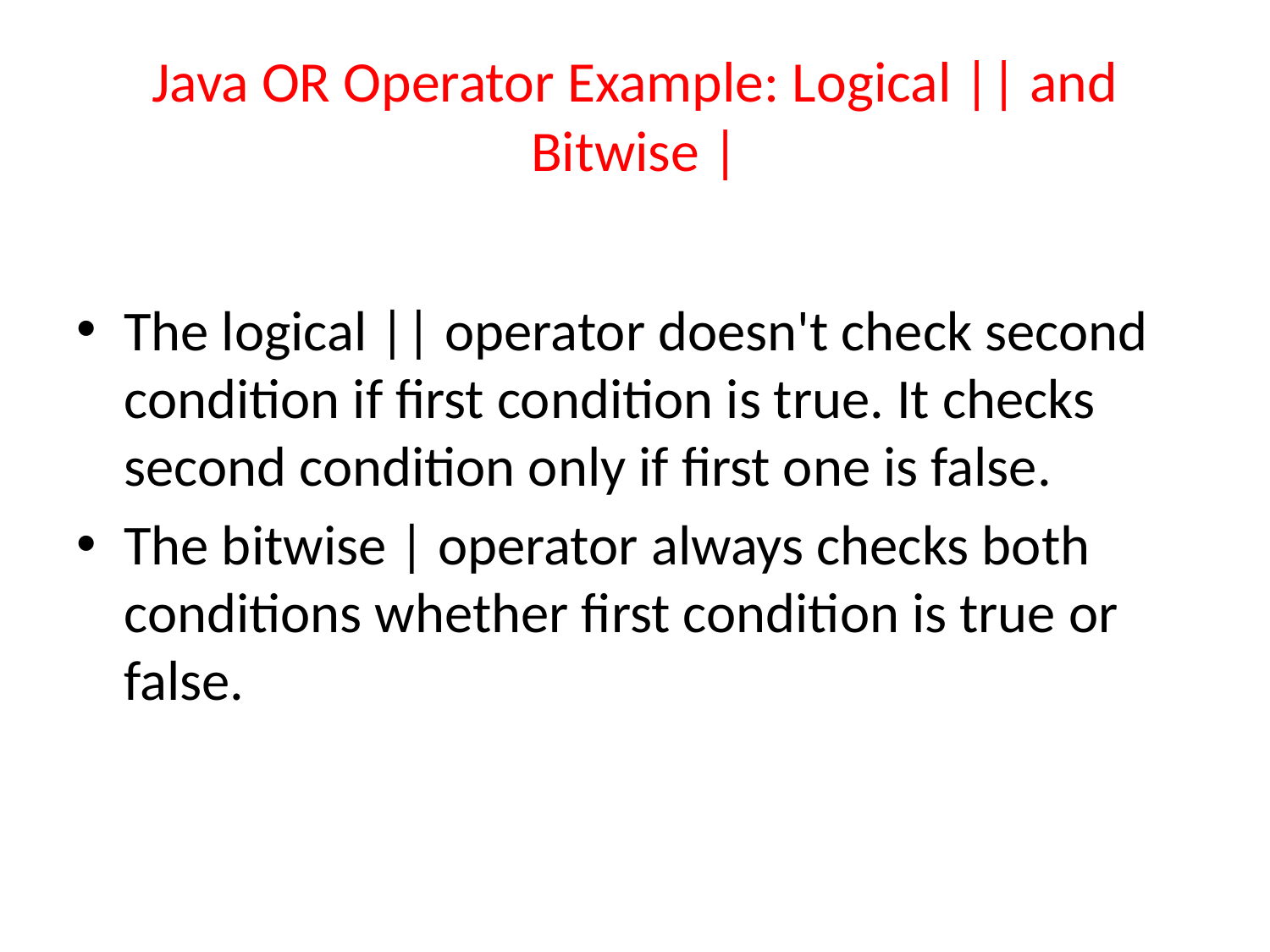

# Java OR Operator Example: Logical || and Bitwise |
The logical || operator doesn't check second condition if first condition is true. It checks second condition only if first one is false.
The bitwise | operator always checks both conditions whether first condition is true or false.